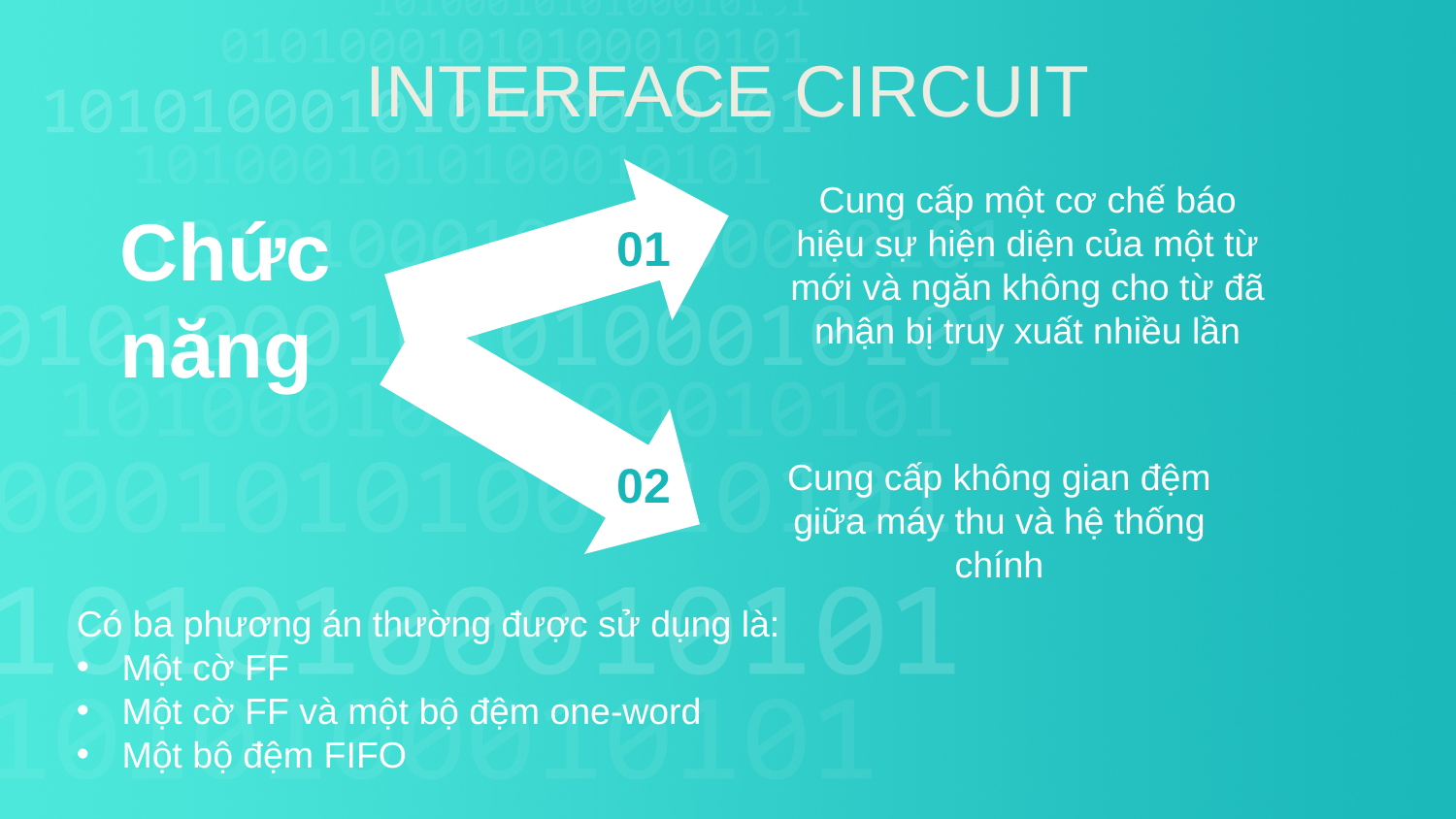

INTERFACE CIRCUIT
Chức năng
Cung cấp một cơ chế báo hiệu sự hiện diện của một từ mới và ngăn không cho từ đã nhận bị truy xuất nhiều lần

01

Cung cấp không gian đệm giữa máy thu và hệ thống chính
02
Có ba phương án thường được sử dụng là:
Một cờ FF
Một cờ FF và một bộ đệm one-word
Một bộ đệm FIFO